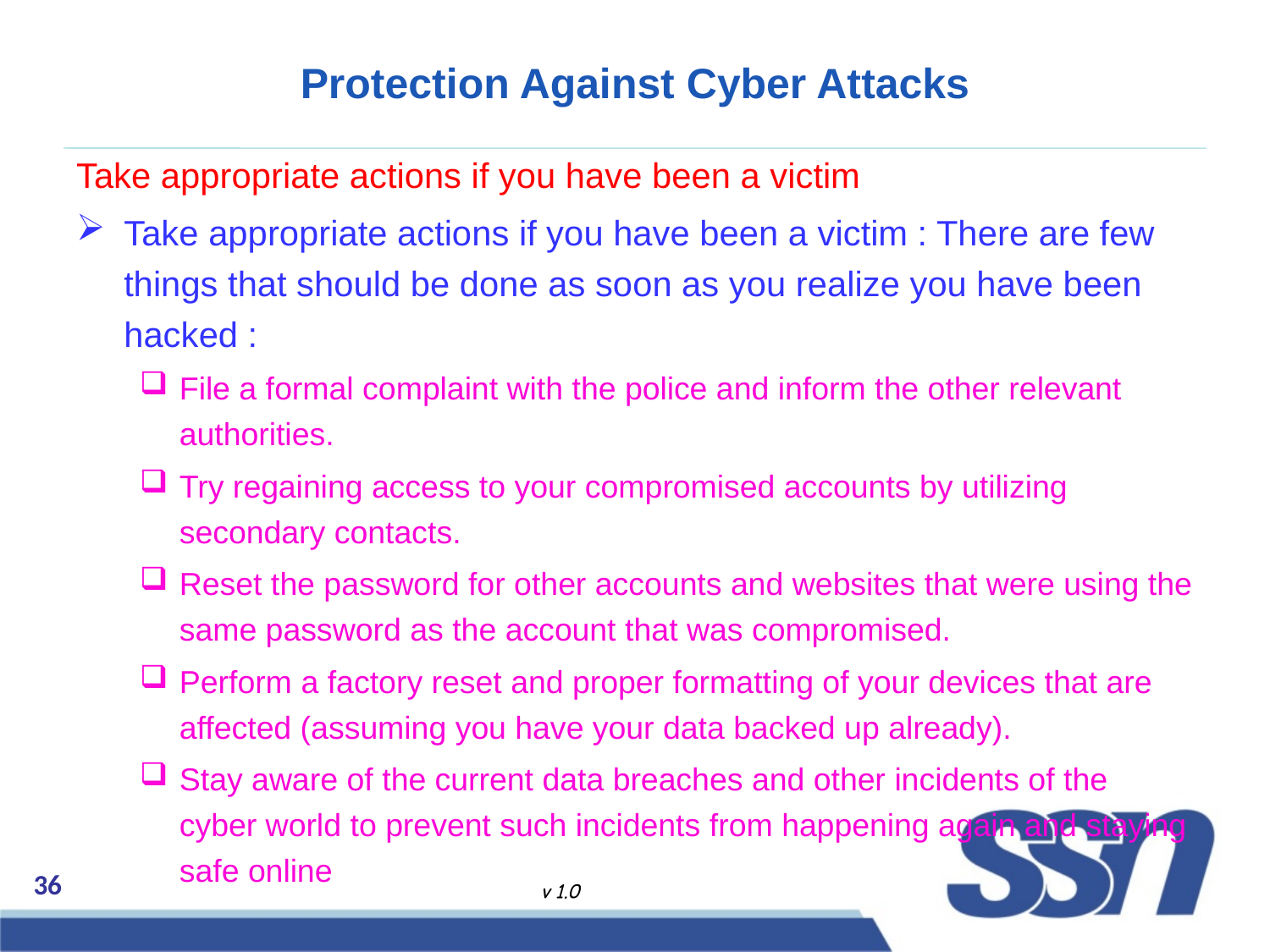

# Protection Against Cyber Attacks
Take appropriate actions if you have been a victim
Take appropriate actions if you have been a victim : There are few things that should be done as soon as you realize you have been hacked :
File a formal complaint with the police and inform the other relevant authorities.
Try regaining access to your compromised accounts by utilizing secondary contacts.
Reset the password for other accounts and websites that were using the same password as the account that was compromised.
Perform a factory reset and proper formatting of your devices that are affected (assuming you have your data backed up already).
Stay aware of the current data breaches and other incidents of the cyber world to prevent such incidents from happening again and staying safe online